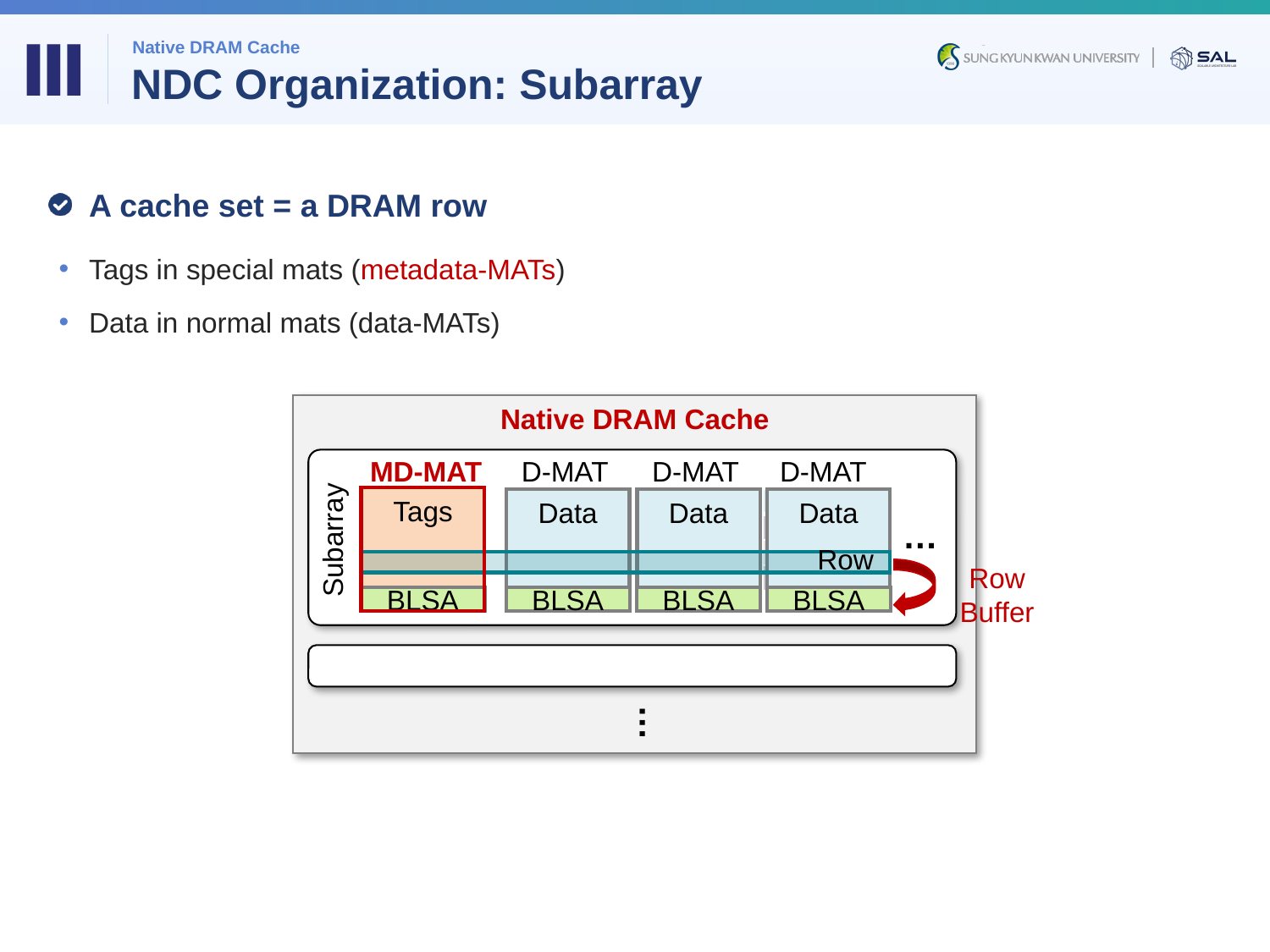

Ⅲ
Native DRAM Cache
# NDC Organization: Subarray
A cache set = a DRAM row
Tags in special mats (metadata-MATs)
Data in normal mats (data-MATs)

Native DRAM Cache
MD-MAT
D-MAT
D-MAT
D-MAT

Tags

Data

Data

Data

| W0 | … | W15 |
| --- | --- | --- |
|  |  |  |
|  |  |  |
|  |  |  |
| W0 | … | W15 |
| --- | --- | --- |
|  |  |  |
|  |  |  |
|  |  |  |
| W0 | … | W15 |
| --- | --- | --- |
|  |  |  |
|  |  |  |
|  |  |  |
| W0 | … | W15 |
| --- | --- | --- |
|  |  |  |
|  |  |  |
|  |  |  |
…
Subarray
Row

Row
Buffer
BLSA
BLSA
BLSA
BLSA

…